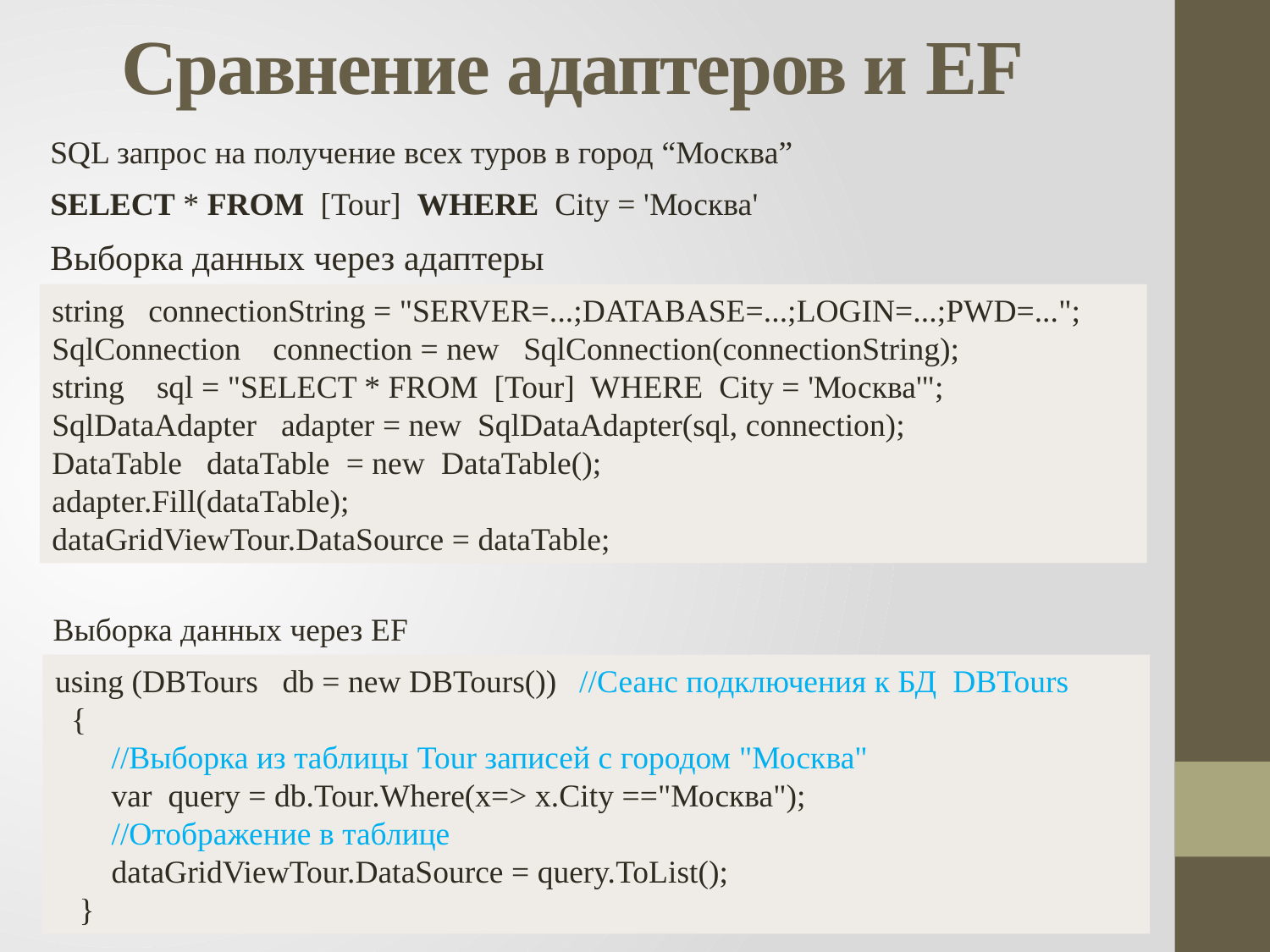

# Сравнение адаптеров и EF
SQL запрос на получение всех туров в город “Москва”
SELECT * FROM  [Tour]  WHERE  City = 'Москва'
Выборка данных через адаптеры

string   connectionString = "SERVER=...;DATABASE=...;LOGIN=...;PWD=...";
SqlConnection    connection = new   SqlConnection(connectionString);
string    sql = "SELECT * FROM  [Tour]  WHERE  City = 'Москва'";
SqlDataAdapter   adapter = new  SqlDataAdapter(sql, connection);
DataTable   dataTable  = new  DataTable();
adapter.Fill(dataTable);
dataGridViewTour.DataSource = dataTable;
Выборка данных через EF
using (DBTours   db = new DBTours())	  //Сеанс подключения к БД  DBTours
  {
       //Выборка из таблицы Tour записей с городом "Москва"
       var  query = db.Tour.Where(x=> x.City =="Москва");
       //Отображение в таблице
       dataGridViewTour.DataSource = query.ToList();
   }